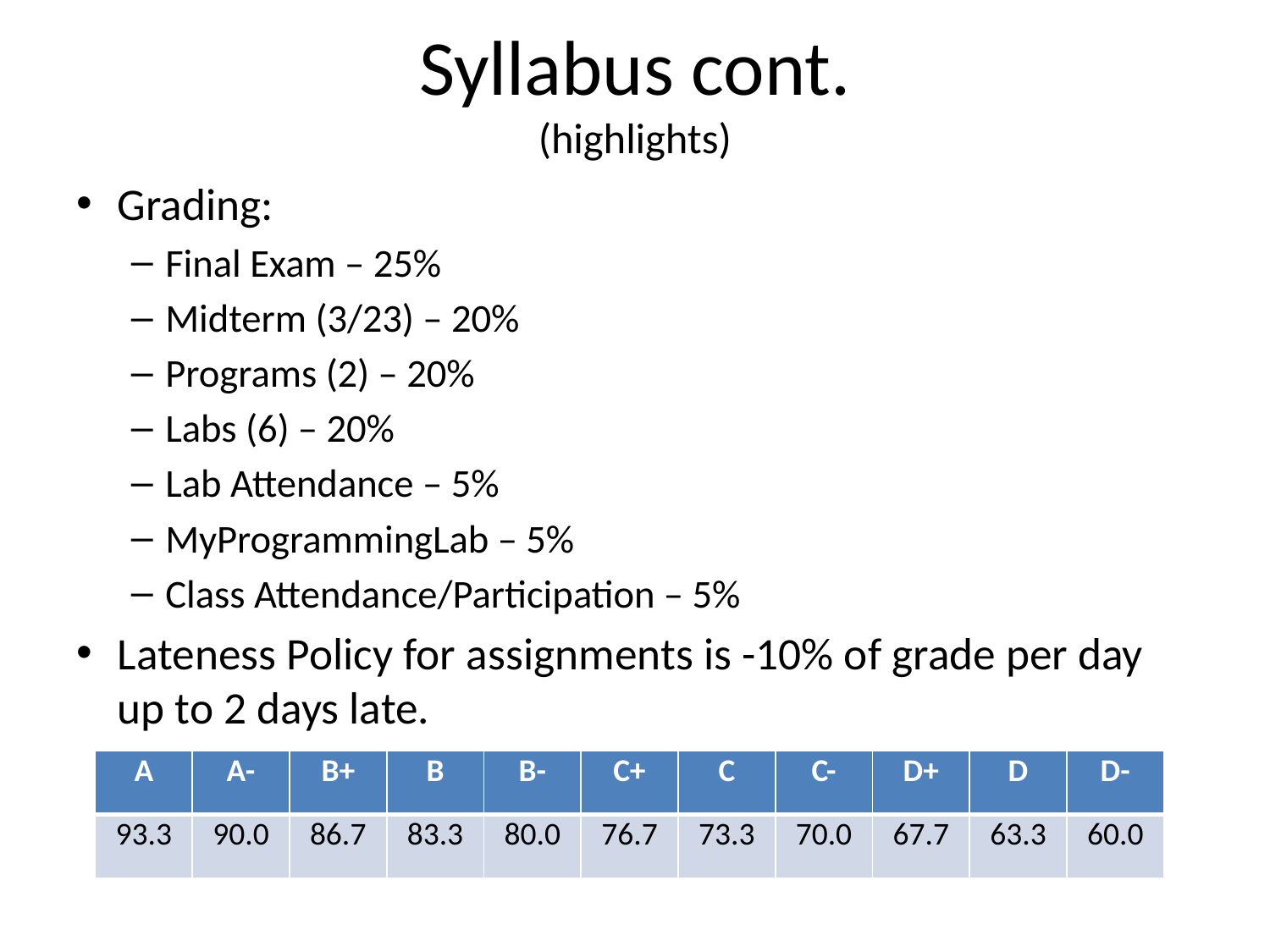

# Syllabus cont. (highlights)
Grading:
Final Exam – 25%
Midterm (3/23) – 20%
Programs (2) – 20%
Labs (6) – 20%
Lab Attendance – 5%
MyProgrammingLab – 5%
Class Attendance/Participation – 5%
Lateness Policy for assignments is -10% of grade per day up to 2 days late.

| A | A- | B+ | B | B- | C+ | C | C- | D+ | D | D- |
| --- | --- | --- | --- | --- | --- | --- | --- | --- | --- | --- |
| 93.3 | 90.0 | 86.7 | 83.3 | 80.0 | 76.7 | 73.3 | 70.0 | 67.7 | 63.3 | 60.0 |